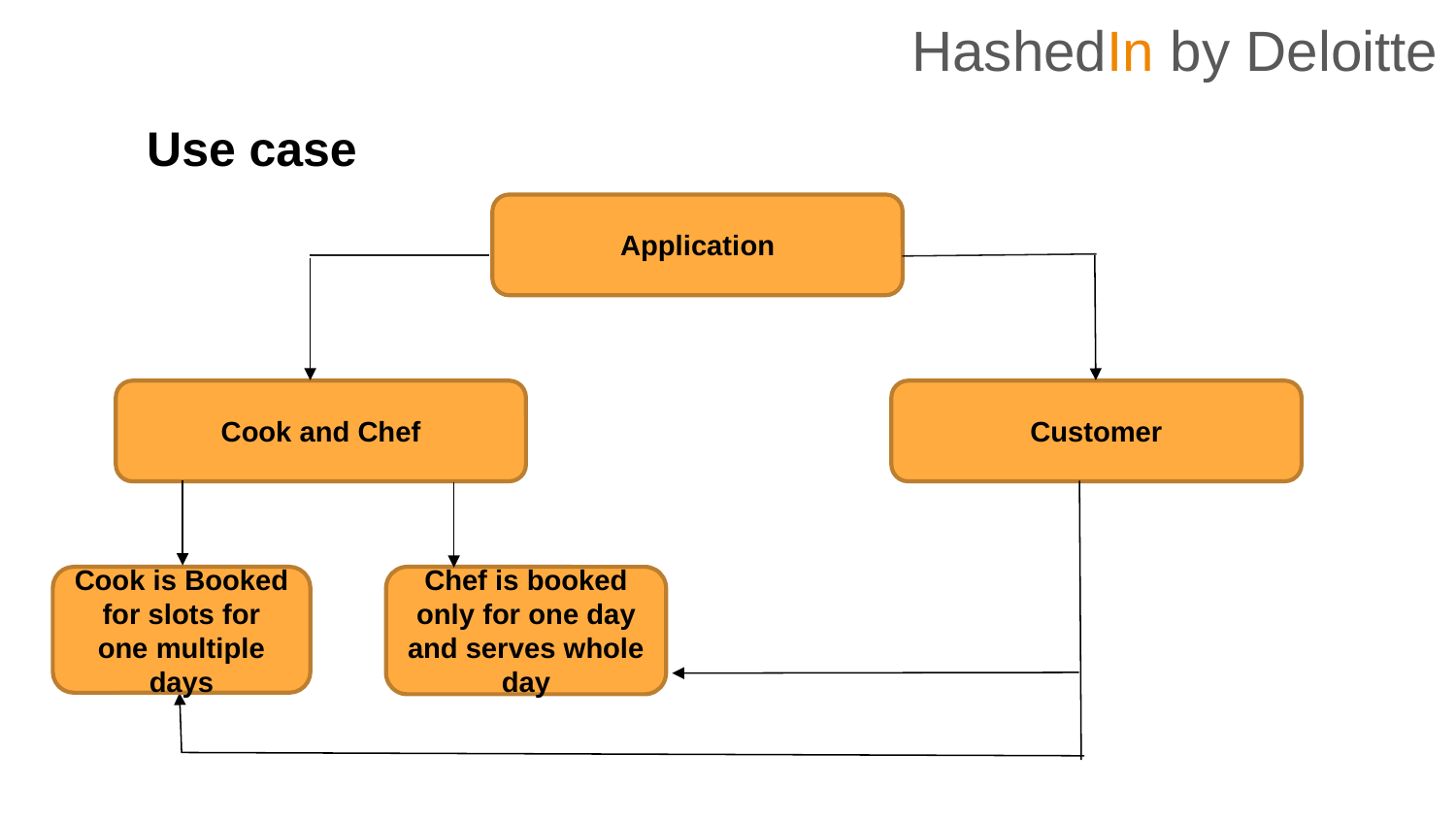

HashedIn by Deloitte
Use case

Application
Cook and Chef
Customer
Cook is Booked for slots for one multiple days
Chef is booked only for one day and serves whole day